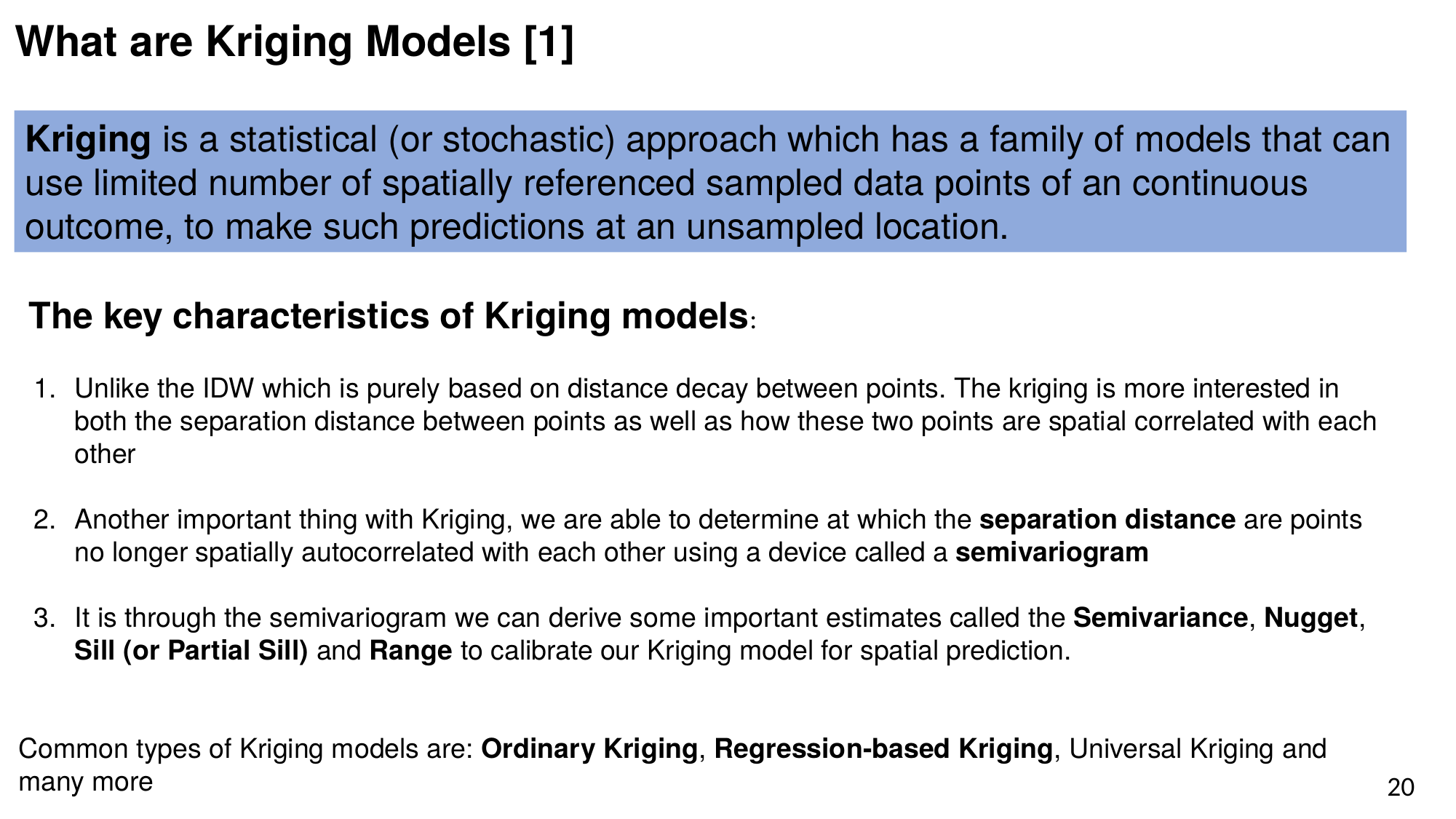

What are Kriging Models [1]
Kriging is a statistical (or stochastic) approach which has a family of models that can use limited number of spatially referenced sampled data points of an continuous outcome, to make such predictions at an unsampled location.
The key characteristics of Kriging models:
Unlike the IDW which is purely based on distance decay between points. The kriging is more interested in both the separation distance between points as well as how these two points are spatial correlated with each other

Another important thing with Kriging, we are able to determine at which the separation distance are points no longer spatially autocorrelated with each other using a device called a semivariogram

It is through the semivariogram we can derive some important estimates called the Semivariance, Nugget, Sill (or Partial Sill) and Range to calibrate our Kriging model for spatial prediction.
Common types of Kriging models are: Ordinary Kriging, Regression-based Kriging, Universal Kriging and
many more
20